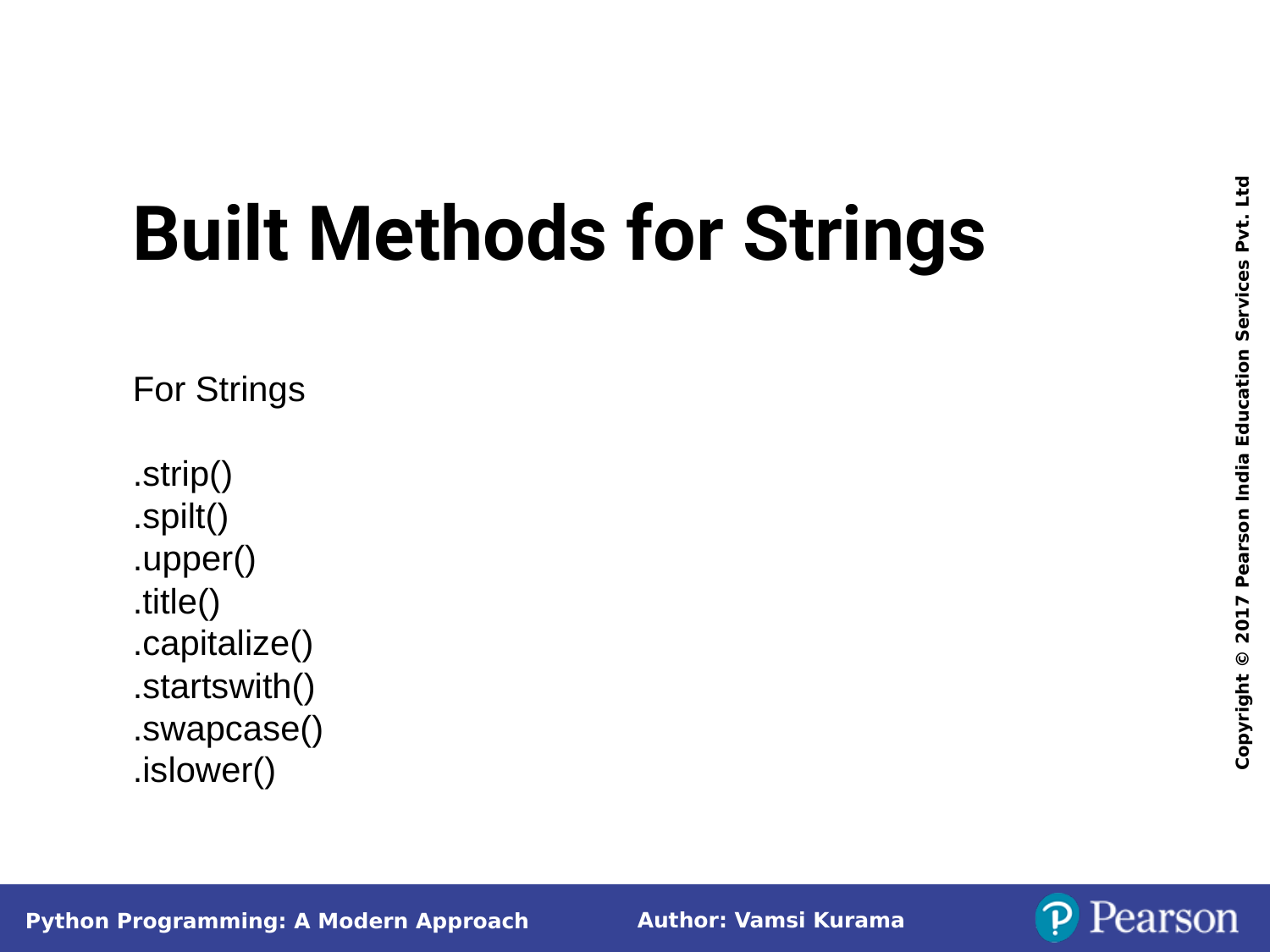

Built Methods for Strings

For Strings

.strip()
.spilt()
.upper()
.title()
.capitalize()
.startswith()
.swapcase()
.islower()